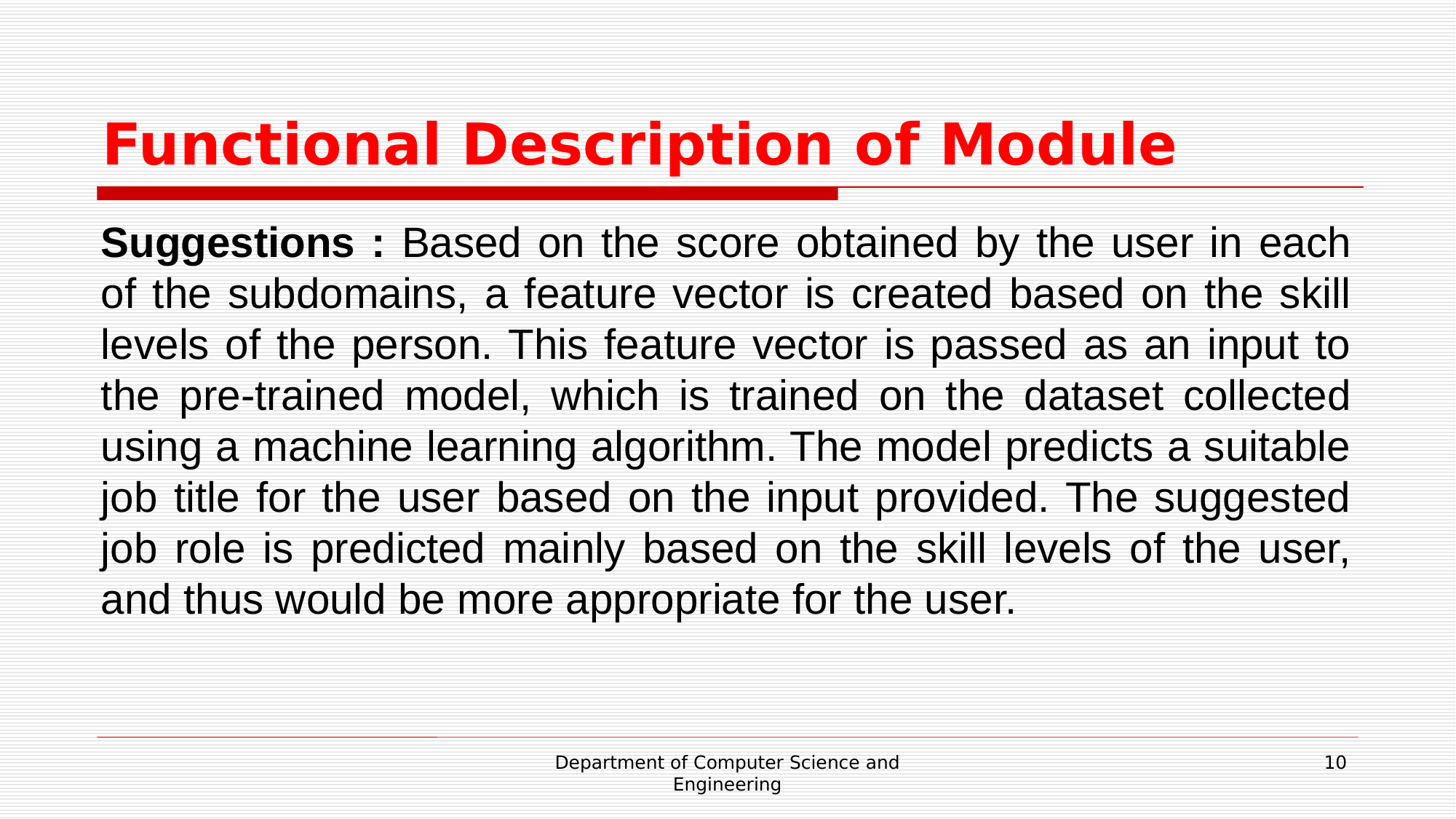

# Functional Description of Module
Suggestions : Based on the score obtained by the user in each of the subdomains, a feature vector is created based on the skill levels of the person. This feature vector is passed as an input to the pre-trained model, which is trained on the dataset collected using a machine learning algorithm. The model predicts a suitable job title for the user based on the input provided. The suggested job role is predicted mainly based on the skill levels of the user, and thus would be more appropriate for the user.
Department of Computer Science and Engineering
10